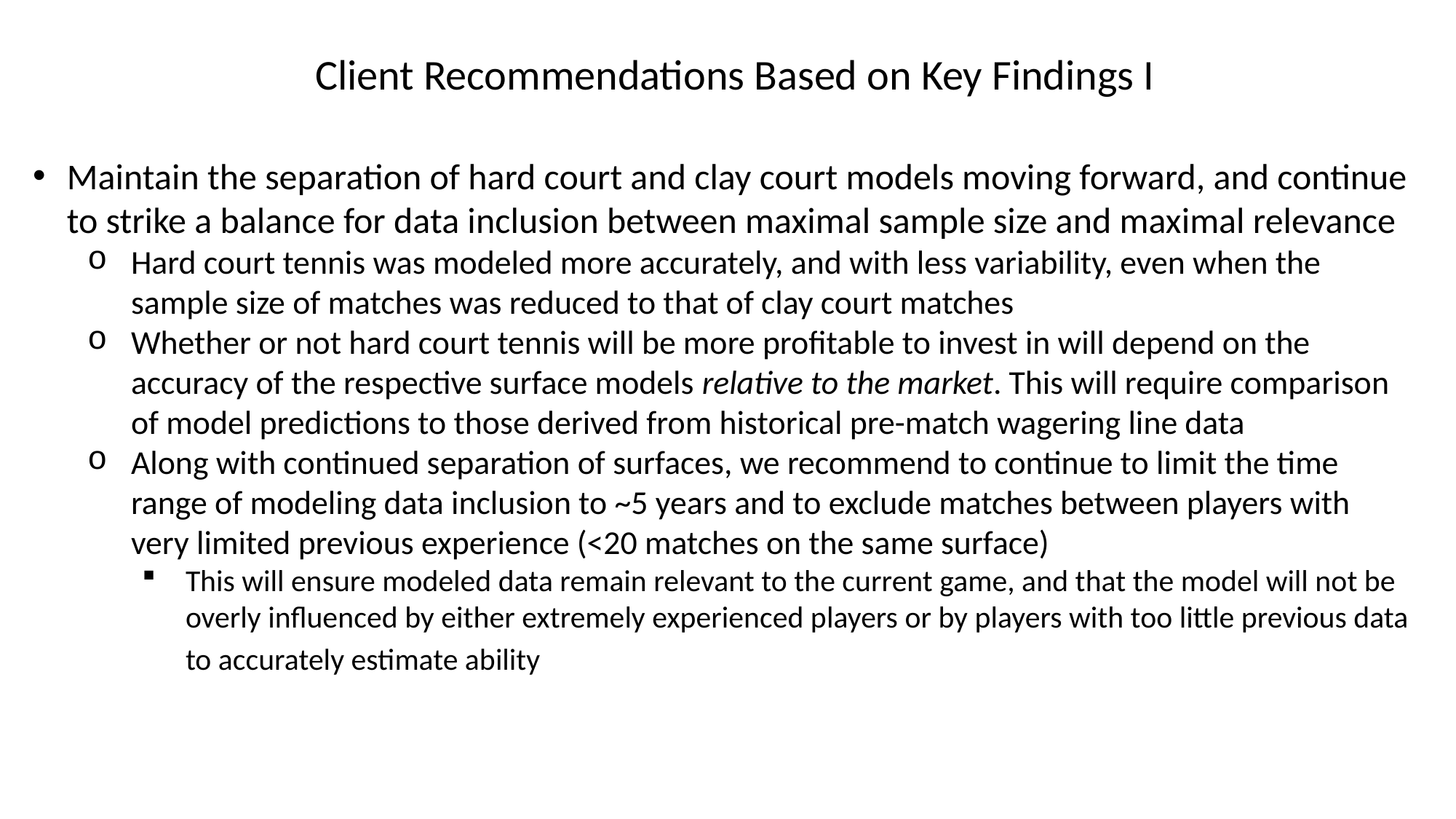

Client Recommendations Based on Key Findings I
Maintain the separation of hard court and clay court models moving forward, and continue to strike a balance for data inclusion between maximal sample size and maximal relevance
Hard court tennis was modeled more accurately, and with less variability, even when the sample size of matches was reduced to that of clay court matches
Whether or not hard court tennis will be more profitable to invest in will depend on the accuracy of the respective surface models relative to the market. This will require comparison of model predictions to those derived from historical pre-match wagering line data
Along with continued separation of surfaces, we recommend to continue to limit the time range of modeling data inclusion to ~5 years and to exclude matches between players with very limited previous experience (<20 matches on the same surface)
This will ensure modeled data remain relevant to the current game, and that the model will not be overly influenced by either extremely experienced players or by players with too little previous data to accurately estimate ability